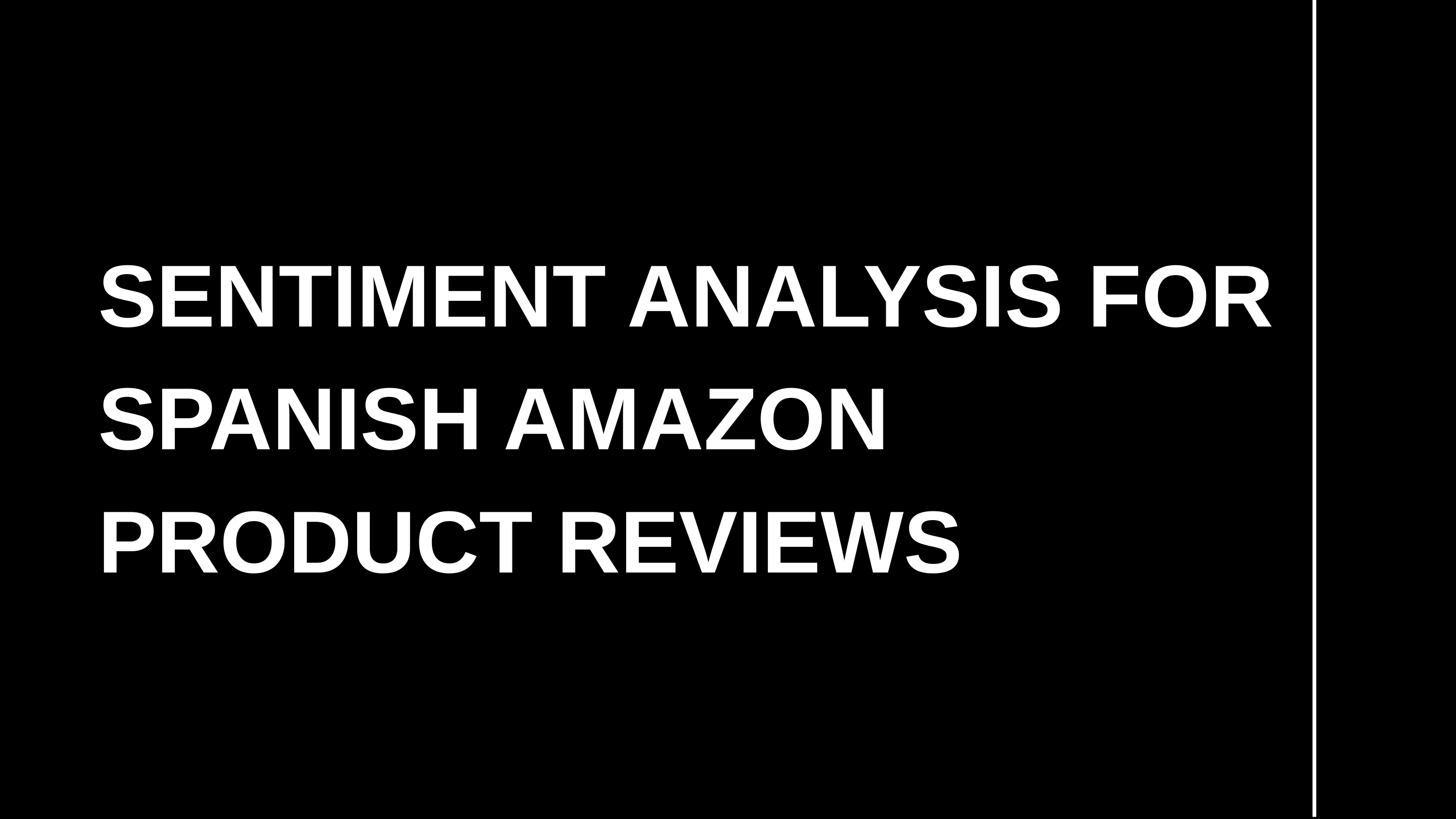

SENTIMENT ANALYSIS FOR SPANISH AMAZON PRODUCT REVIEWS